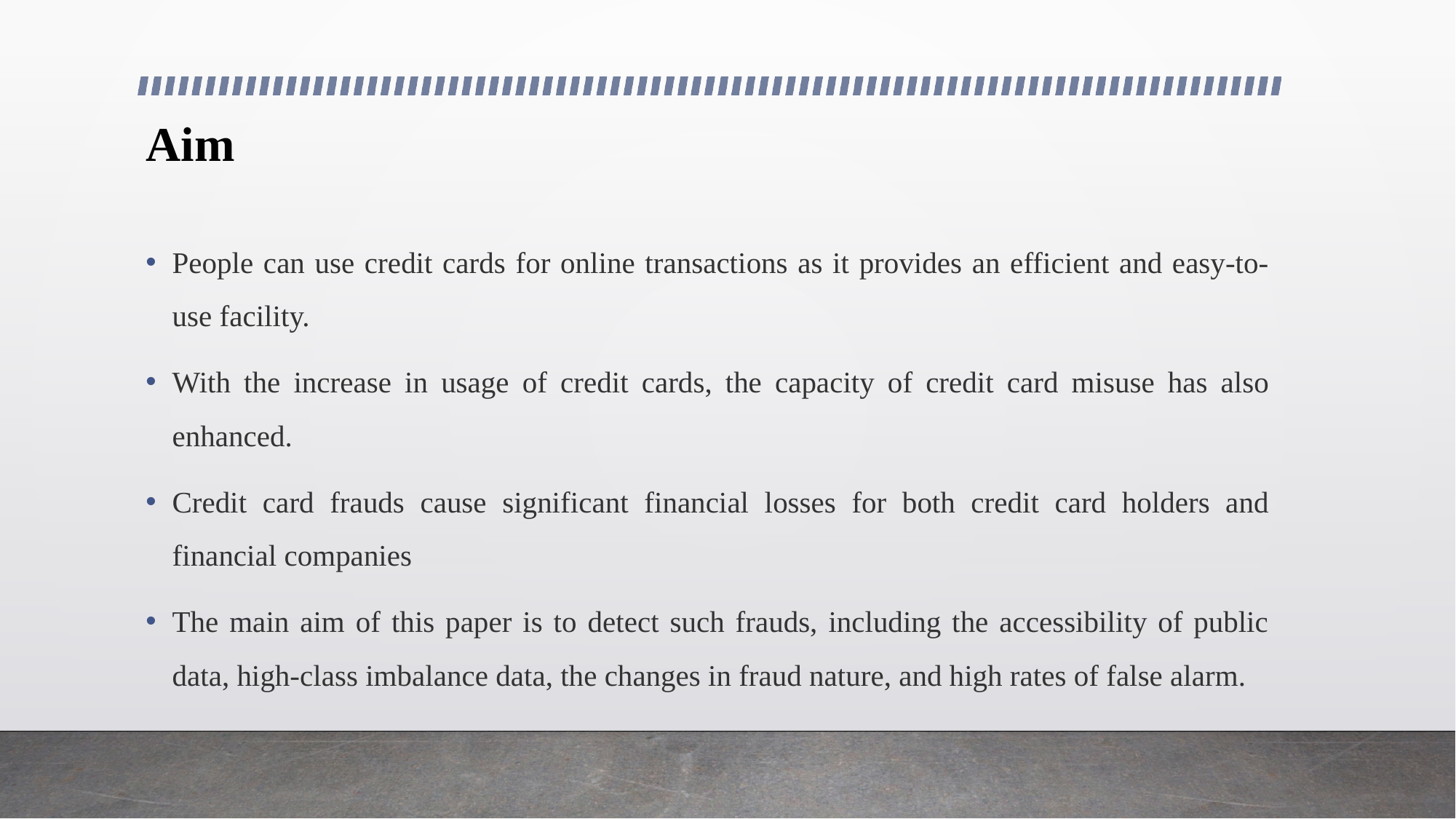

# Aim
People can use credit cards for online transactions as it provides an efficient and easy-to-use facility.
With the increase in usage of credit cards, the capacity of credit card misuse has also enhanced.
Credit card frauds cause significant financial losses for both credit card holders and financial companies
The main aim of this paper is to detect such frauds, including the accessibility of public data, high-class imbalance data, the changes in fraud nature, and high rates of false alarm.